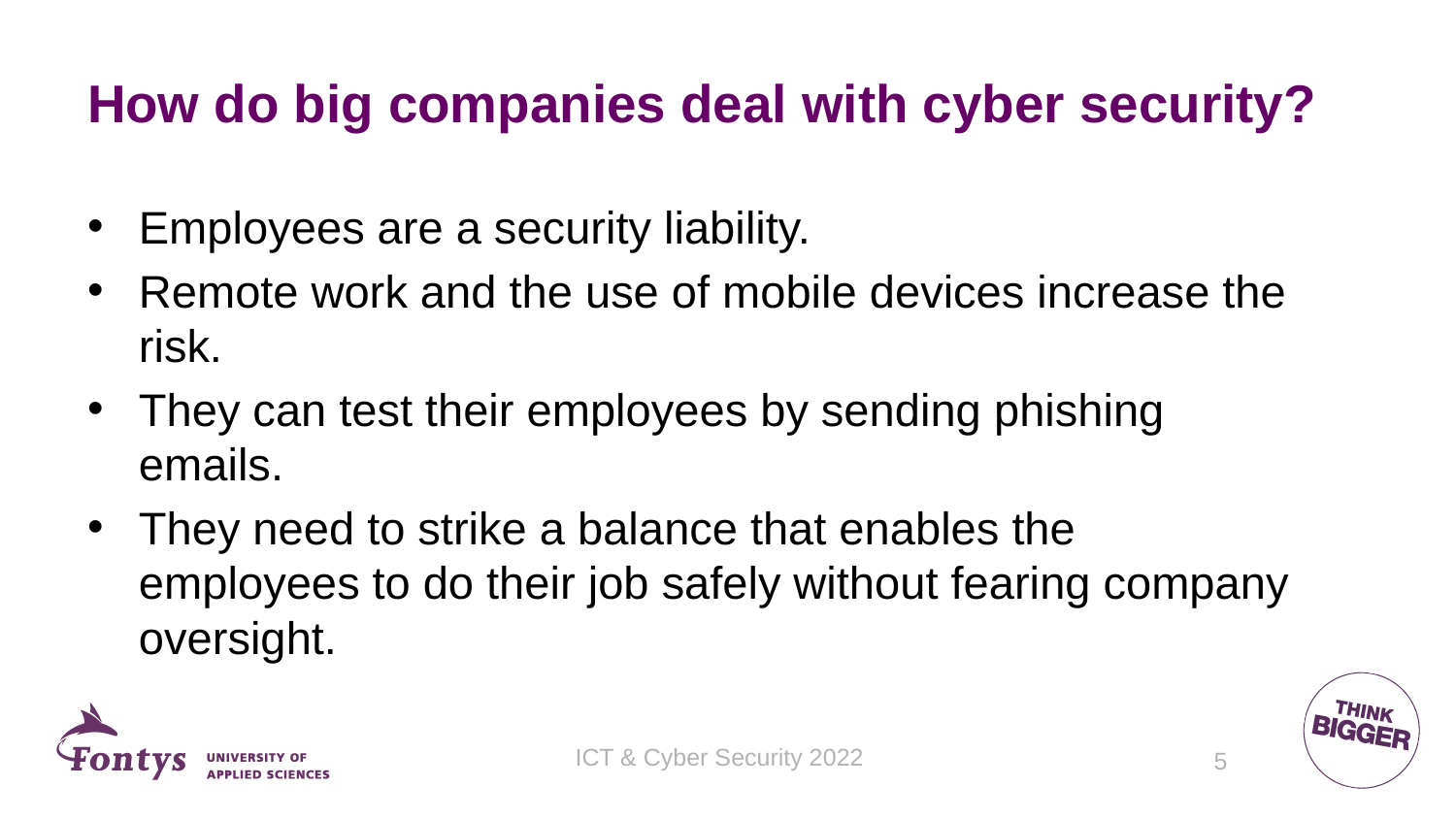

# How do big companies deal with cyber security?
Employees are a security liability.
Remote work and the use of mobile devices increase the risk.
They can test their employees by sending phishing emails.
They need to strike a balance that enables the employees to do their job safely without fearing company oversight.
ICT & Cyber Security 2022
5